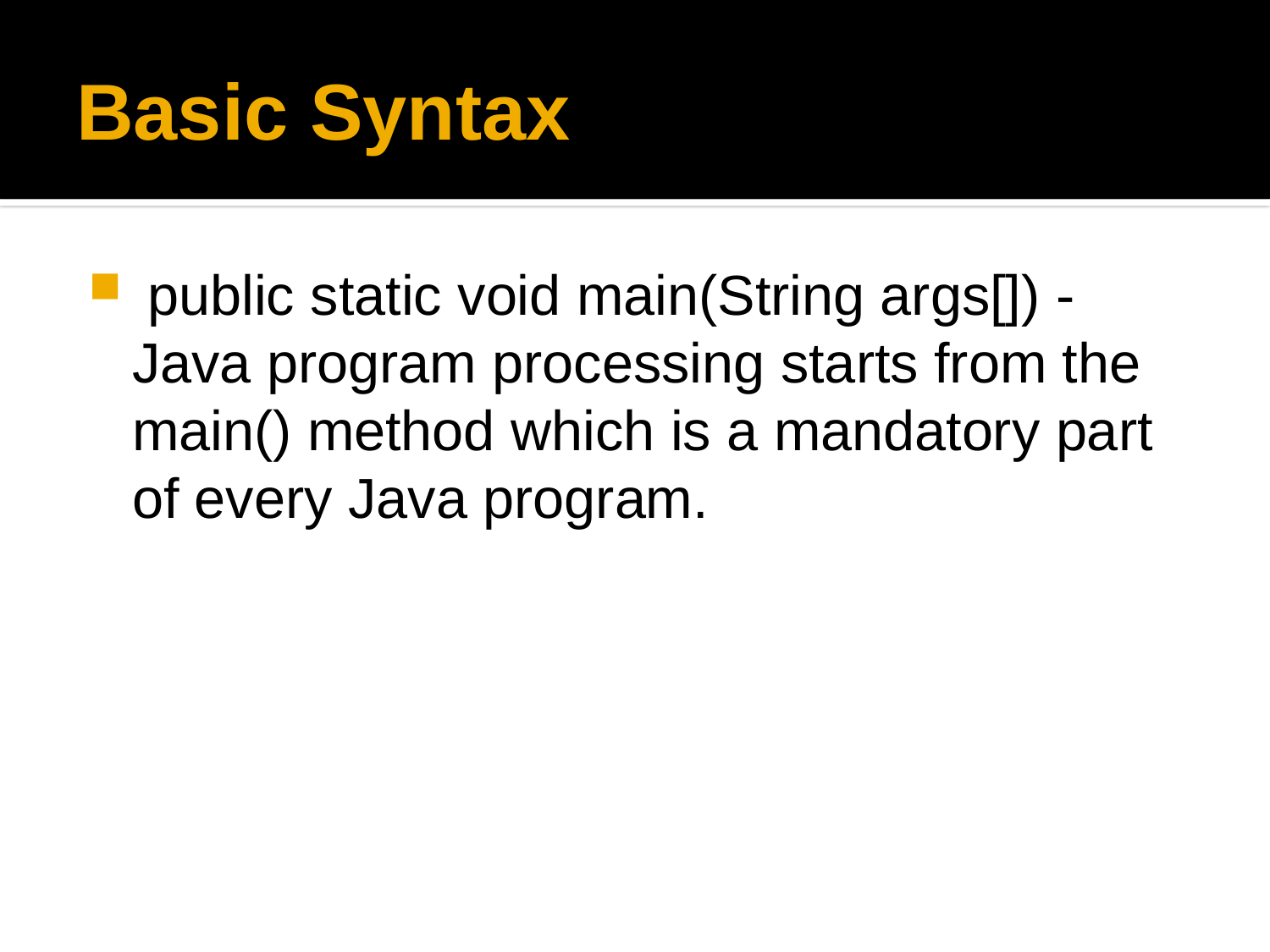

# Basic Syntax
 public static void main(String args[]) - Java program processing starts from the main() method which is a mandatory part of every Java program.